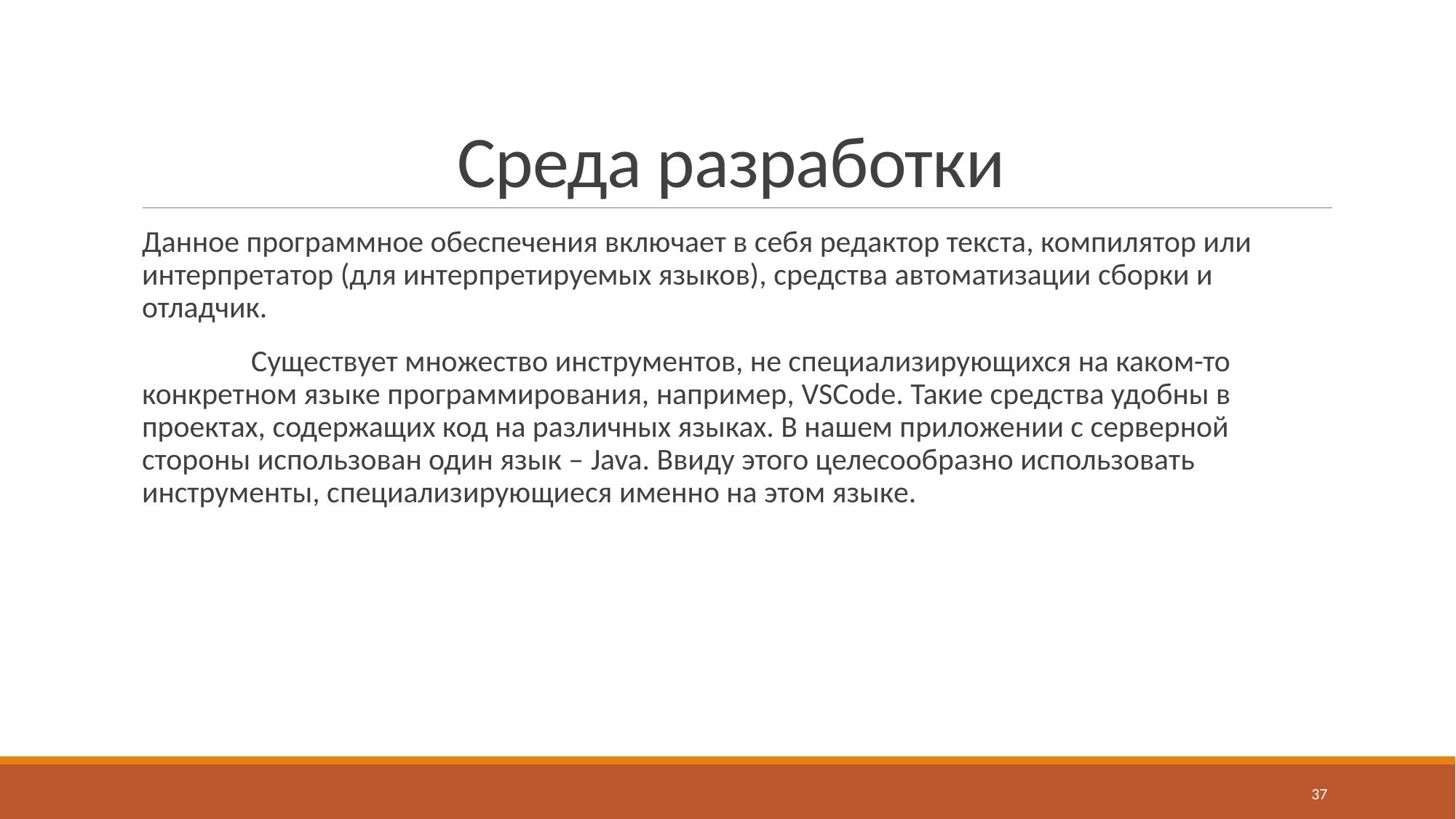

# Среда разработки
Данное программное обеспечения включает в себя редактор текста, компилятор или интерпретатор (для интерпретируемых языков), средства автоматизации сборки и отладчик.
	Существует множество инструментов, не специализирующихся на каком-то конкретном языке программирования, например, VSCode. Такие средства удобны в проектах, содержащих код на различных языках. В нашем приложении с серверной стороны использован один язык – Java. Ввиду этого целесообразно использовать инструменты, специализирующиеся именно на этом языке.
37